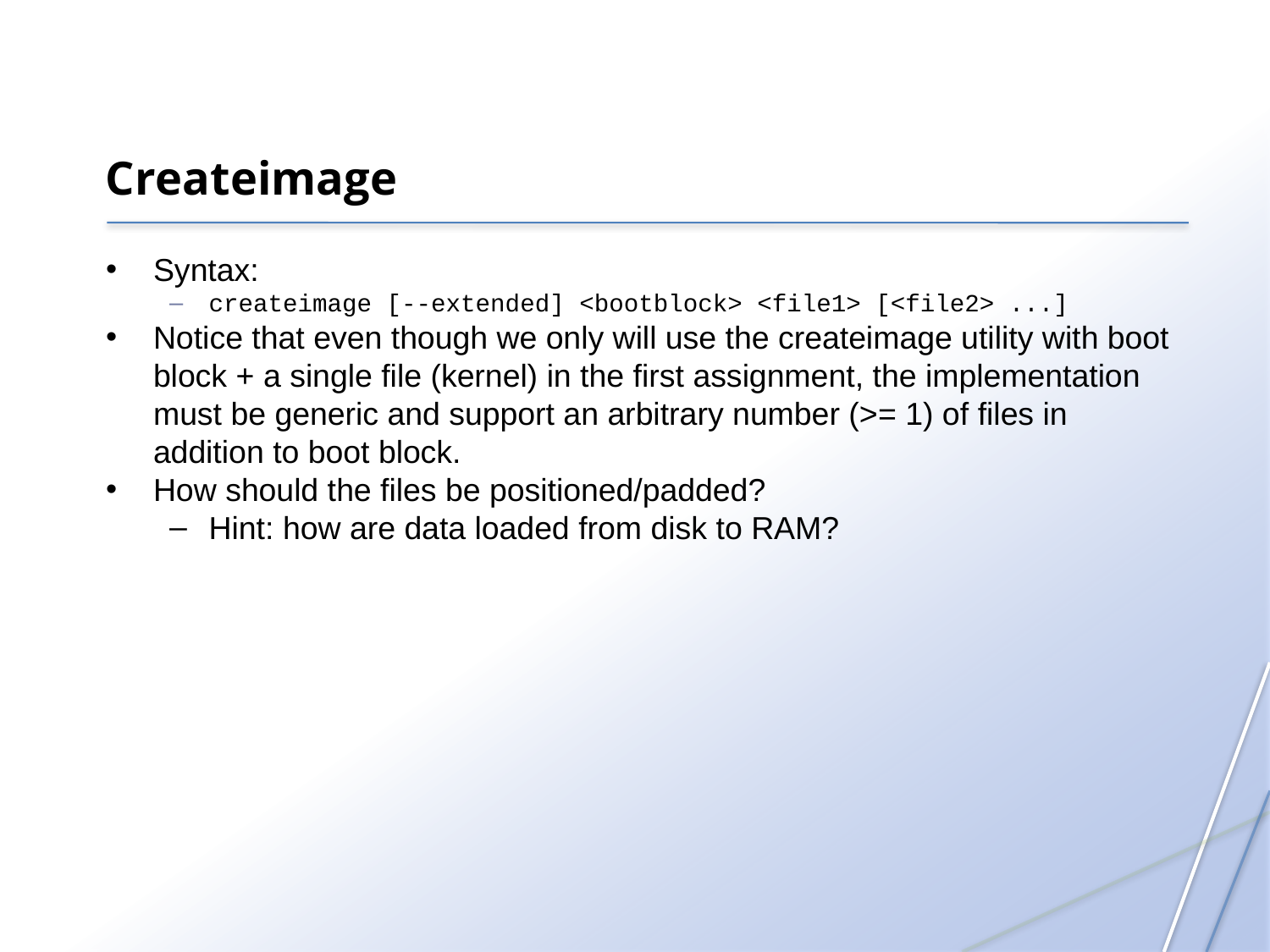

Createimage
Syntax:
createimage [--extended] <bootblock> <file1> [<file2> ...]
Notice that even though we only will use the createimage utility with boot block + a single file (kernel) in the first assignment, the implementation must be generic and support an arbitrary number (>= 1) of files in addition to boot block.
How should the files be positioned/padded?
Hint: how are data loaded from disk to RAM?